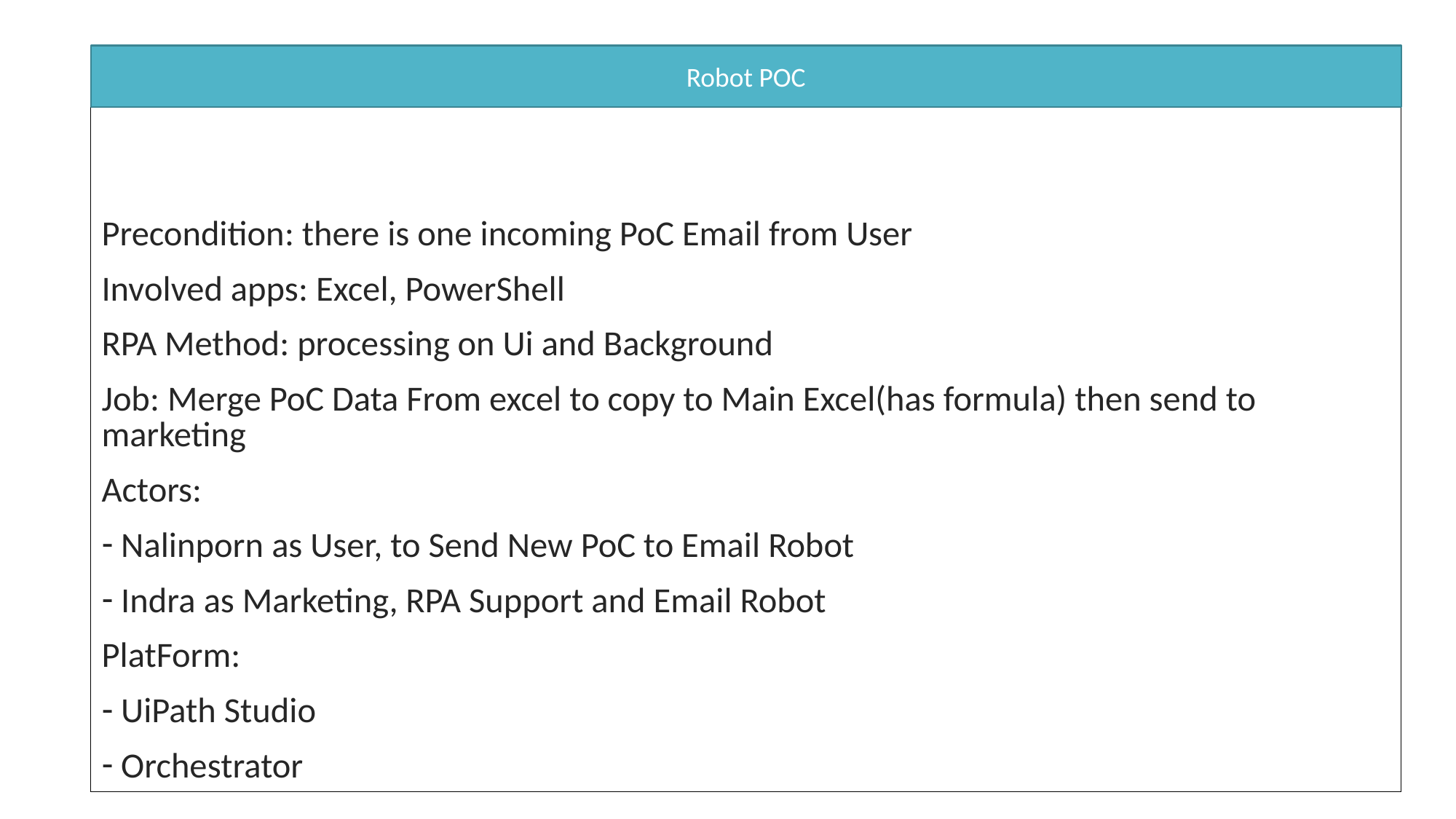

Robot POC
Job: Insert Employee Data to database System.

Precondition: there is one incoming PoC Email from User
Involved apps: Excel, PowerShell
RPA Method: processing on Ui and Background
Job: Merge PoC Data From excel to copy to Main Excel(has formula) then send to marketing
Actors:
 Nalinporn as User, to Send New PoC to Email Robot
 Indra as Marketing, RPA Support and Email Robot
PlatForm:
 UiPath Studio
 Orchestrator